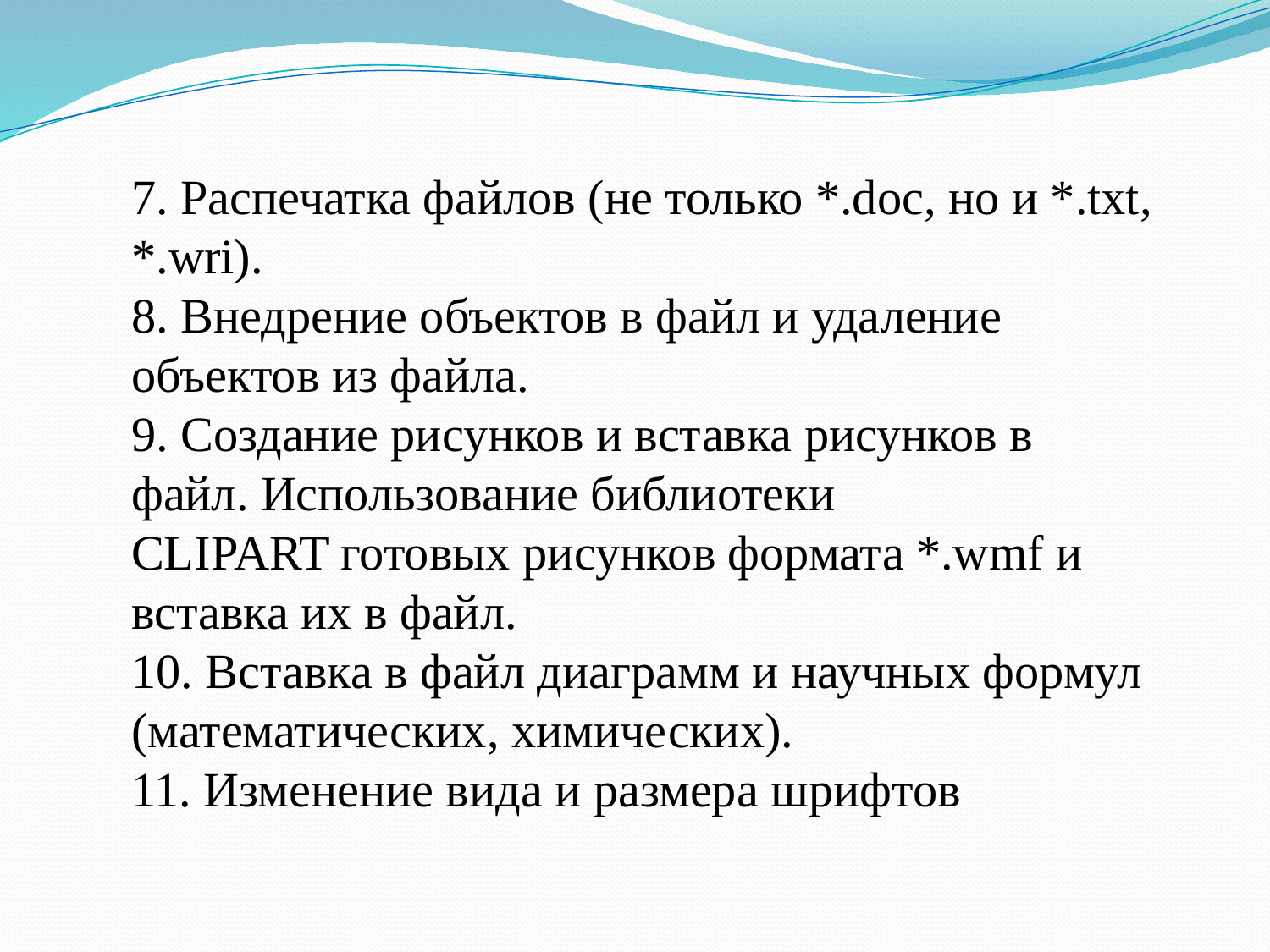

7. Распечатка файлов (не только *.doc, но и *.txt, *.wri).
8. Внедрение объектов в файл и удаление объектов из файла.
9. Создание рисунков и вставка рисунков в файл. Использование библиотеки
CLIPART готовых рисунков формата *.wmf и вставка их в файл.
10. Вставка в файл диаграмм и научных формул (математических, химических).
11. Изменение вида и размера шрифтов